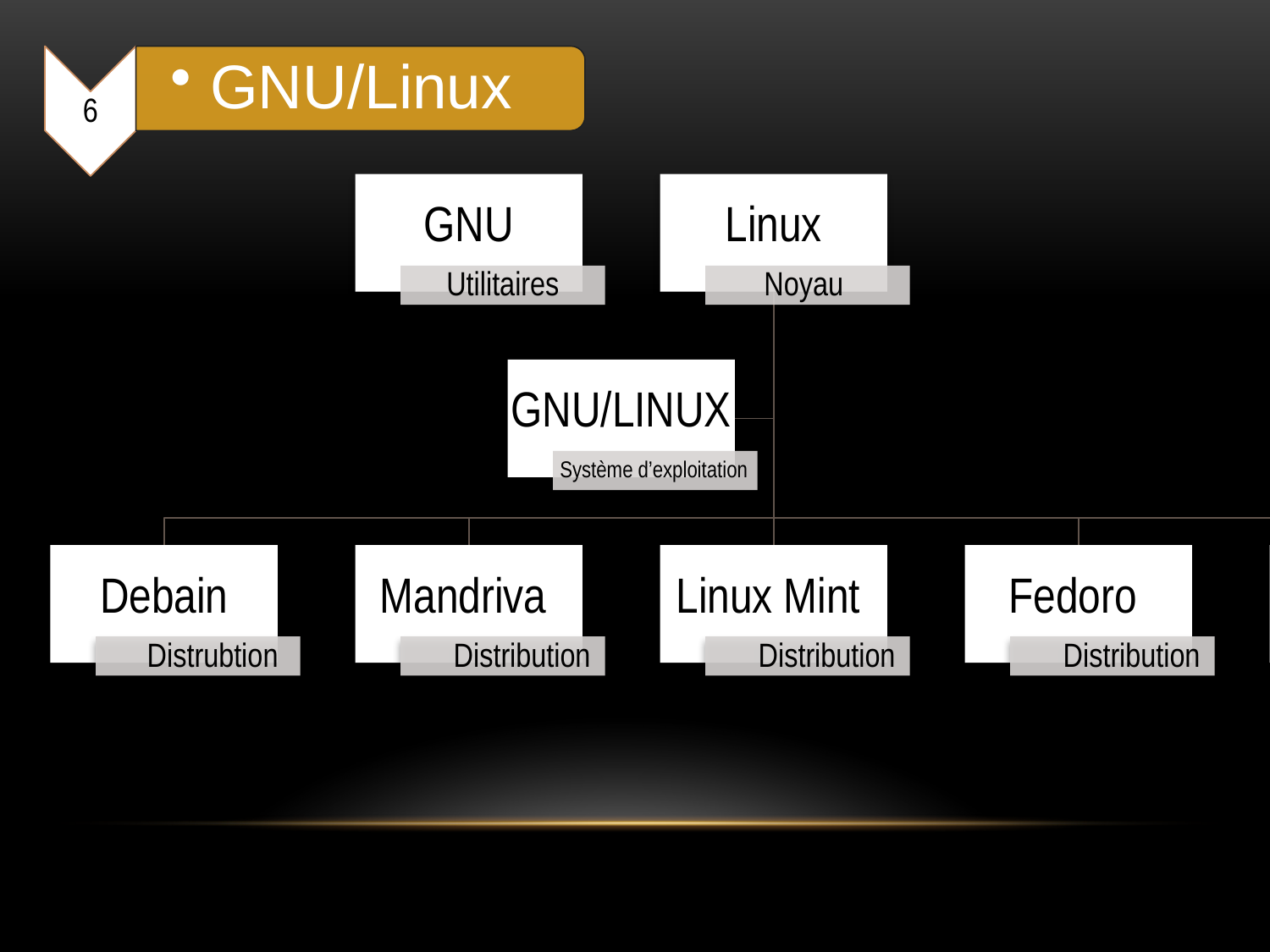

GNU
Utilitaires
Linux
Noyau
Debain
Distrubtion
Mandriva
Distribution
Linux Mint
Distribution
Fedoro
Distribution
RedHat
Distrubtion
GNU/LINUX
Système d’exploitation
6
GNU/Linux